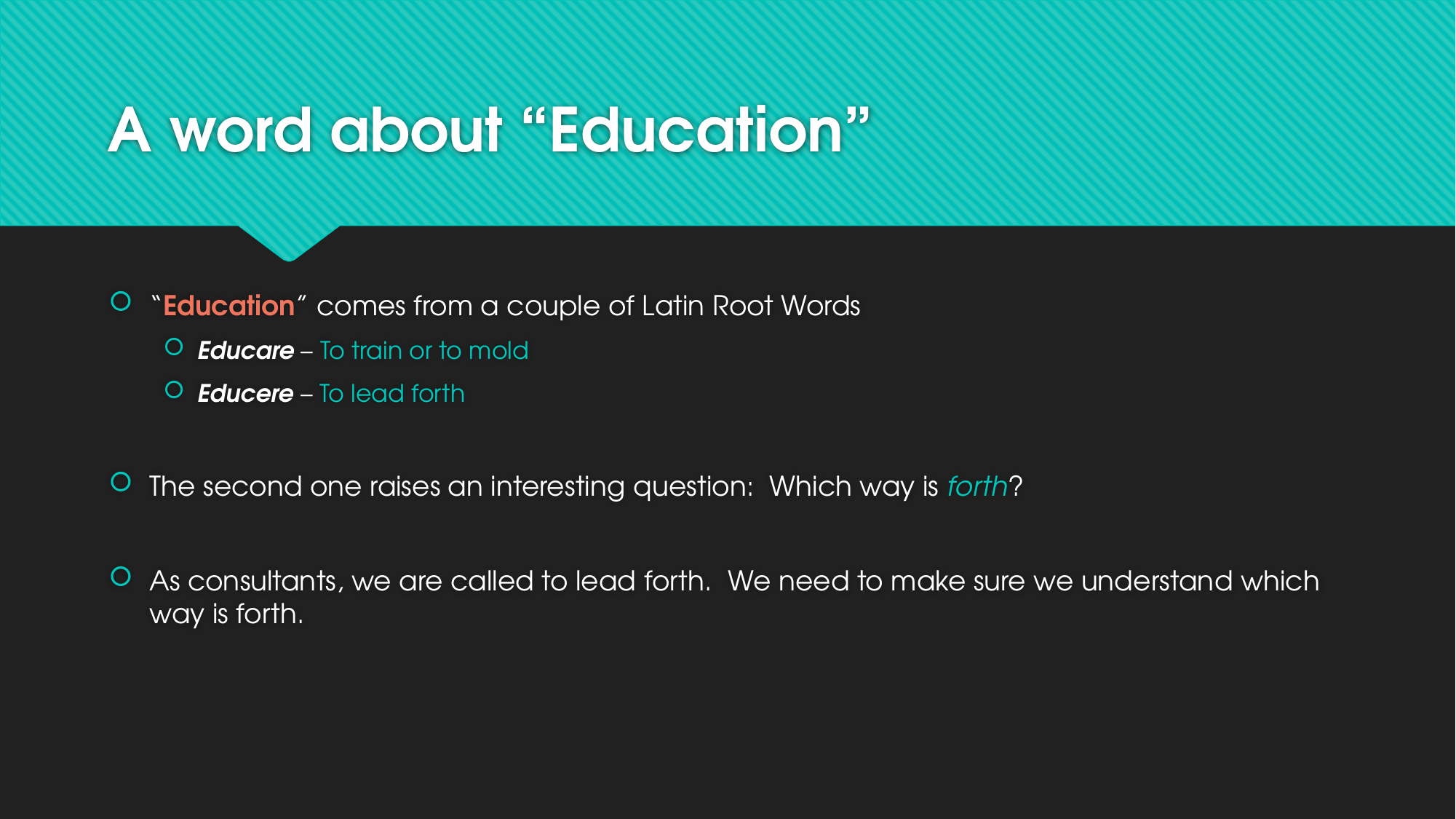

# A word about “Education”
“Education” comes from a couple of Latin Root Words
Educare – To train or to mold
Educere – To lead forth

The second one raises an interesting question:  Which way is forth?

As consultants, we are called to lead forth.  We need to make sure we understand which way is forth.